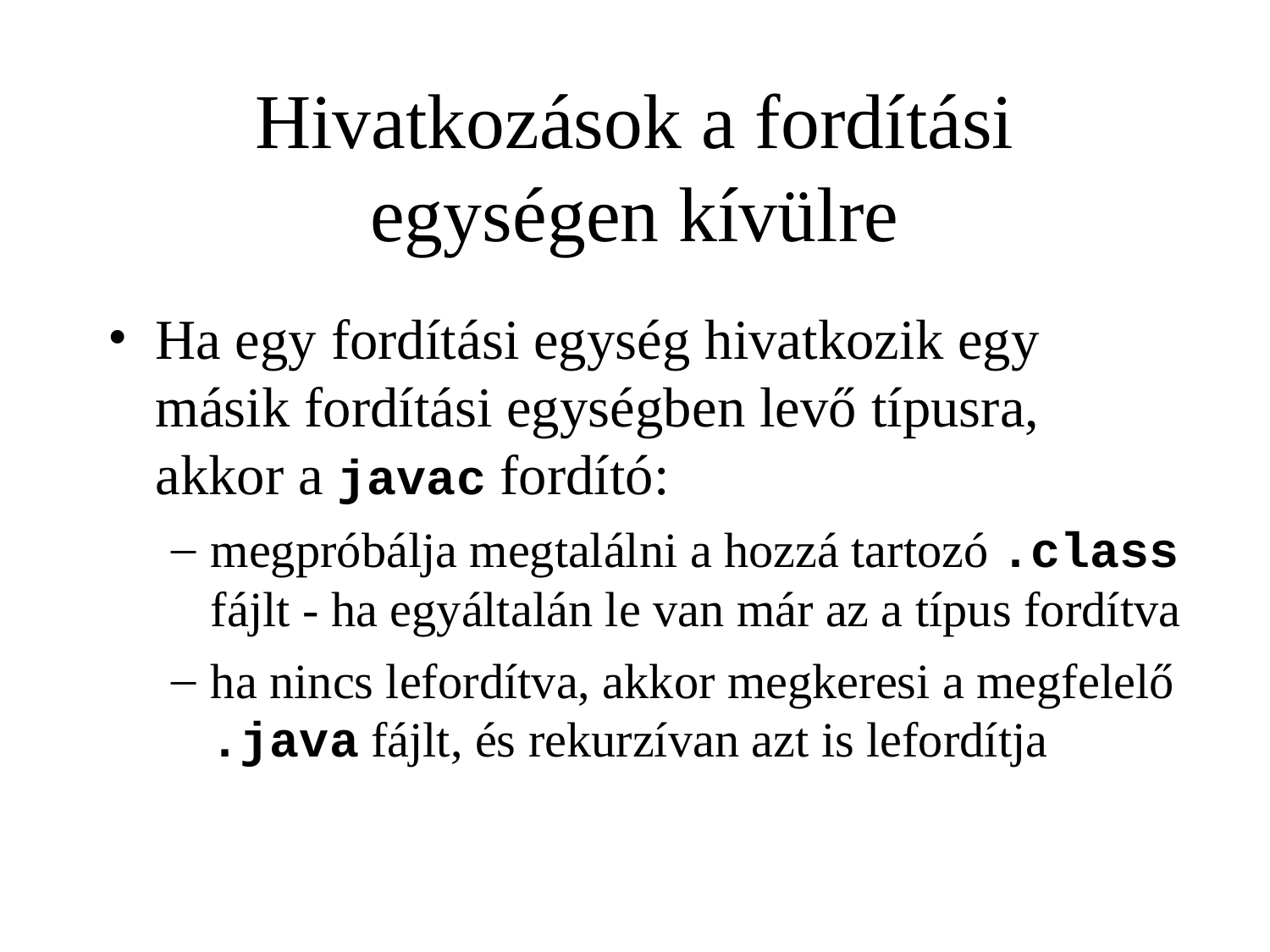

# Hivatkozások a fordítási egységen kívülre
Ha egy fordítási egység hivatkozik egy másik fordítási egységben levő típusra, akkor a javac fordító:
megpróbálja megtalálni a hozzá tartozó .class fájlt - ha egyáltalán le van már az a típus fordítva
ha nincs lefordítva, akkor megkeresi a megfelelő .java fájlt, és rekurzívan azt is lefordítja